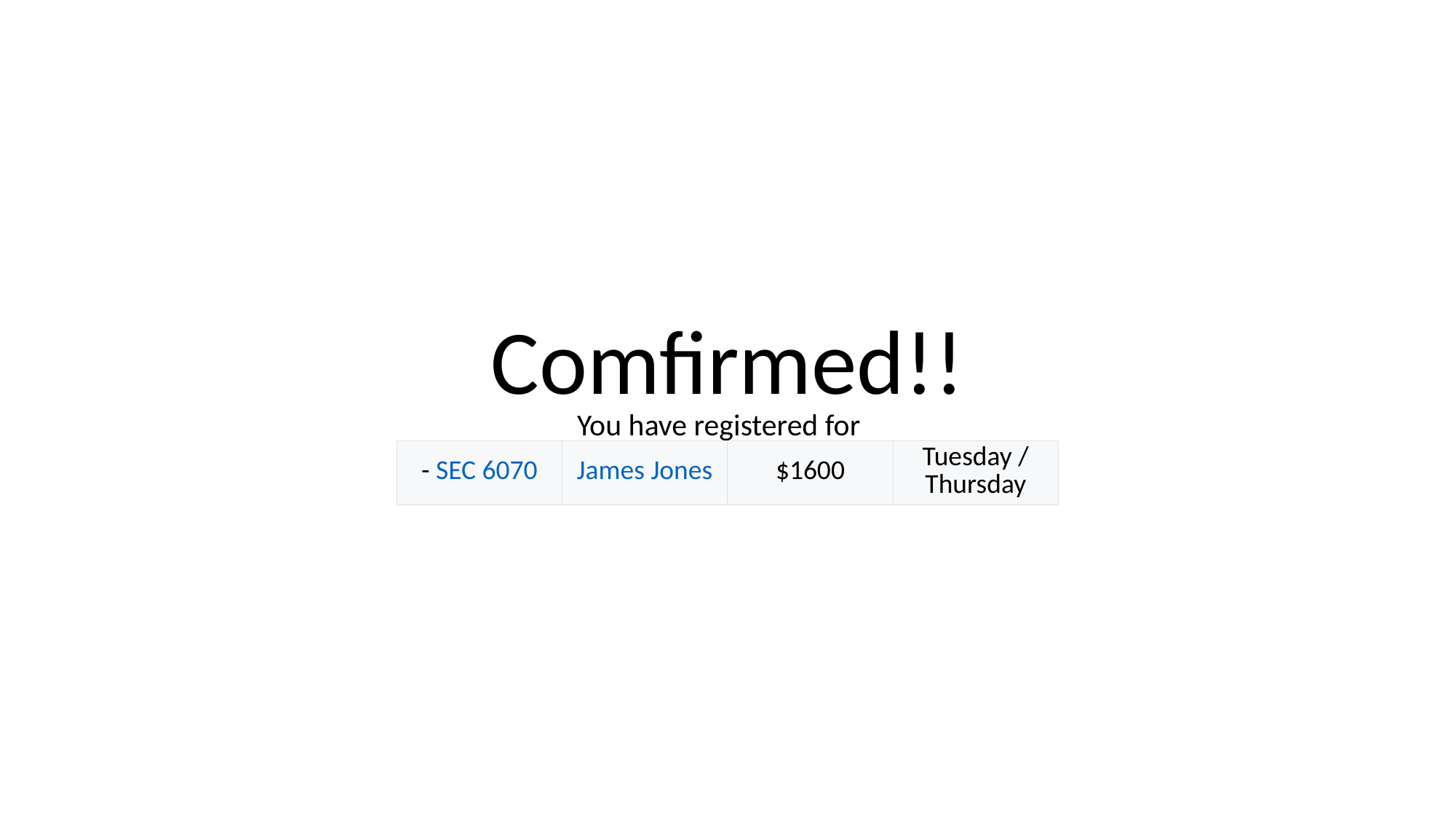

# Comfirmed!!
You have registered for
| - SEC 6070 | James Jones | $1600 | Tuesday / Thursday |
| --- | --- | --- | --- |